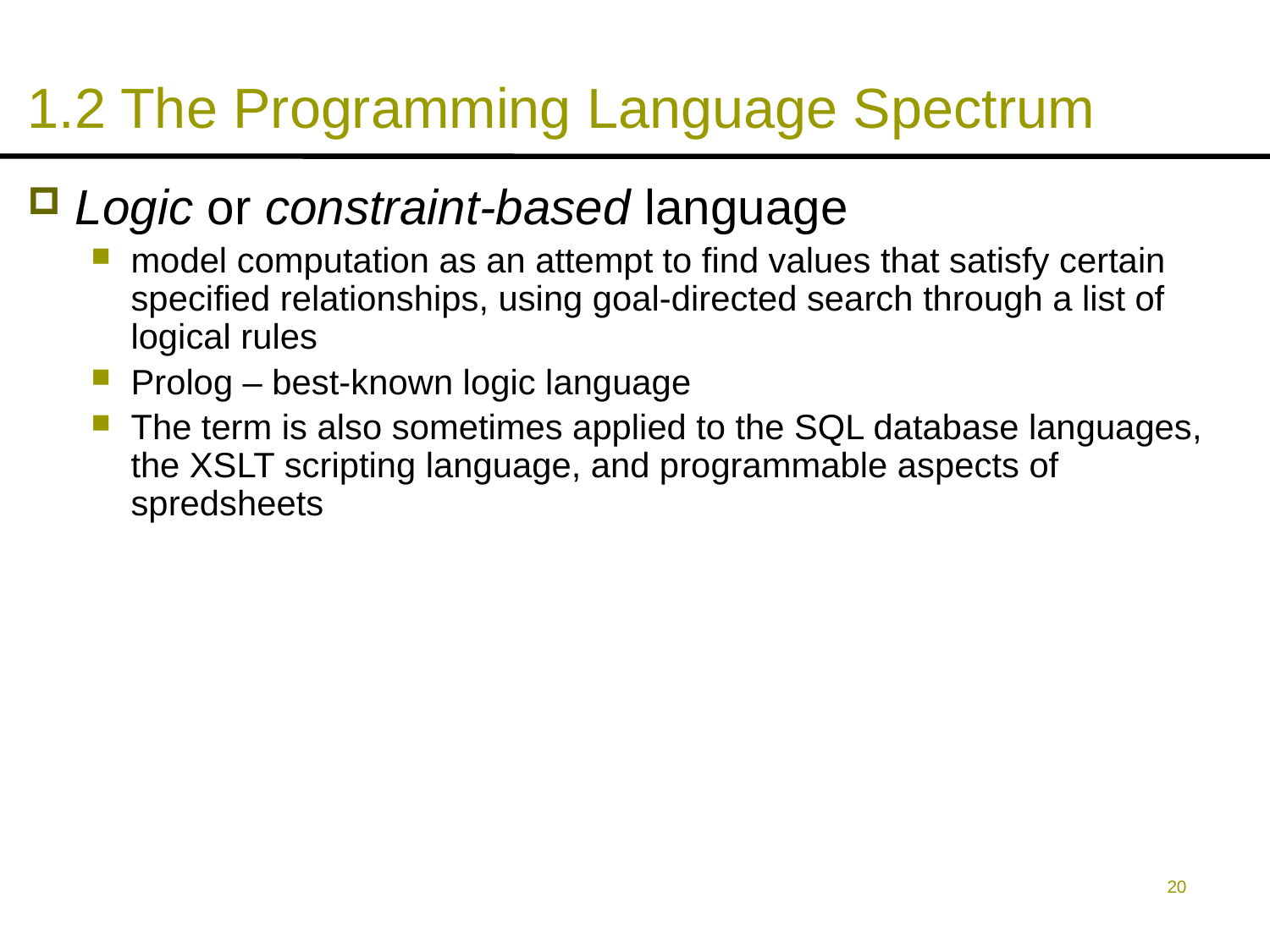

# 1.2 The Programming Language Spectrum
Logic or constraint-based language
model computation as an attempt to find values that satisfy certain specified relationships, using goal-directed search through a list of logical rules
Prolog – best-known logic language
The term is also sometimes applied to the SQL database languages, the XSLT scripting language, and programmable aspects of spredsheets
20